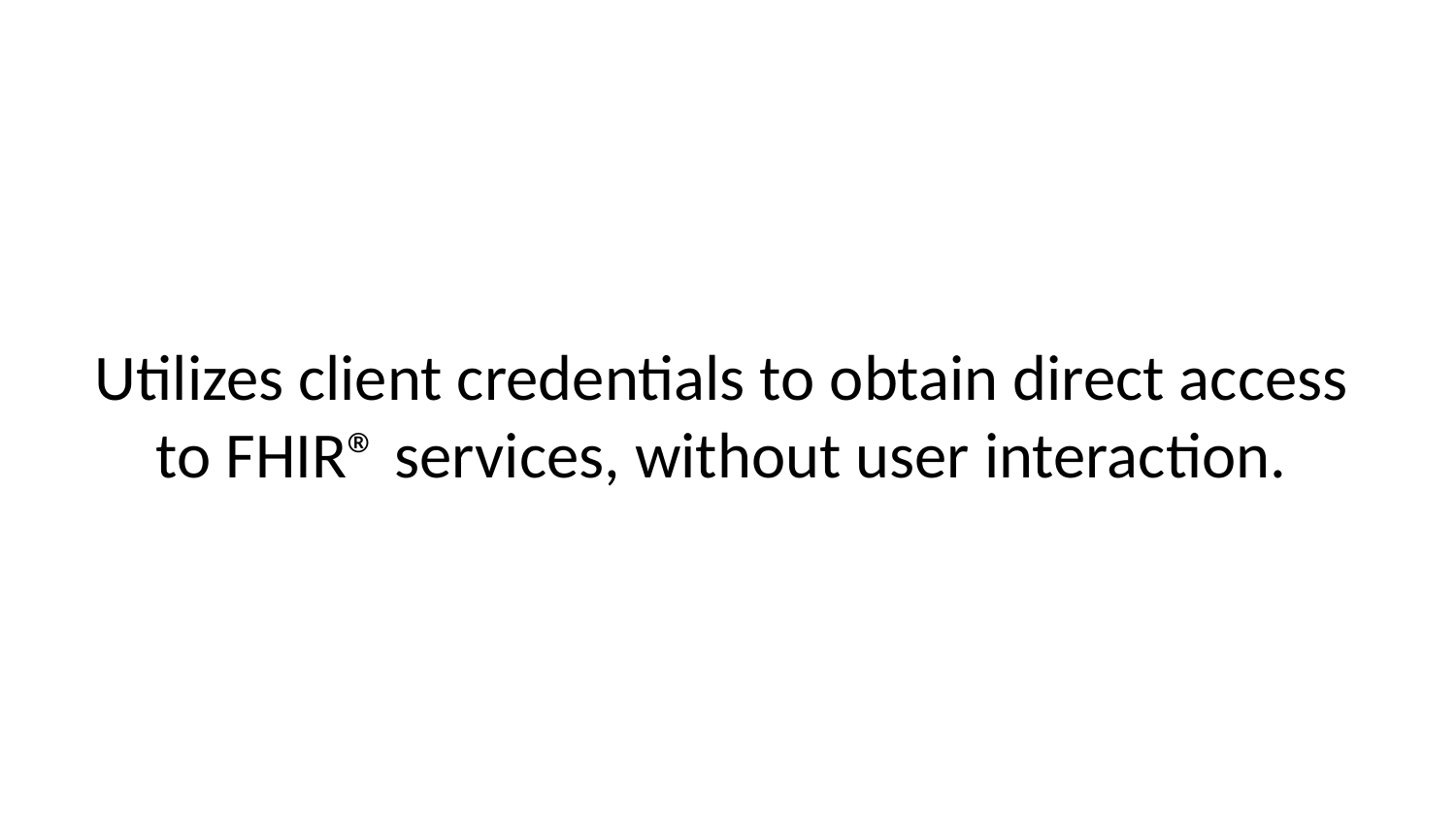

Utilizes client credentials to obtain direct access to FHIR® services, without user interaction.